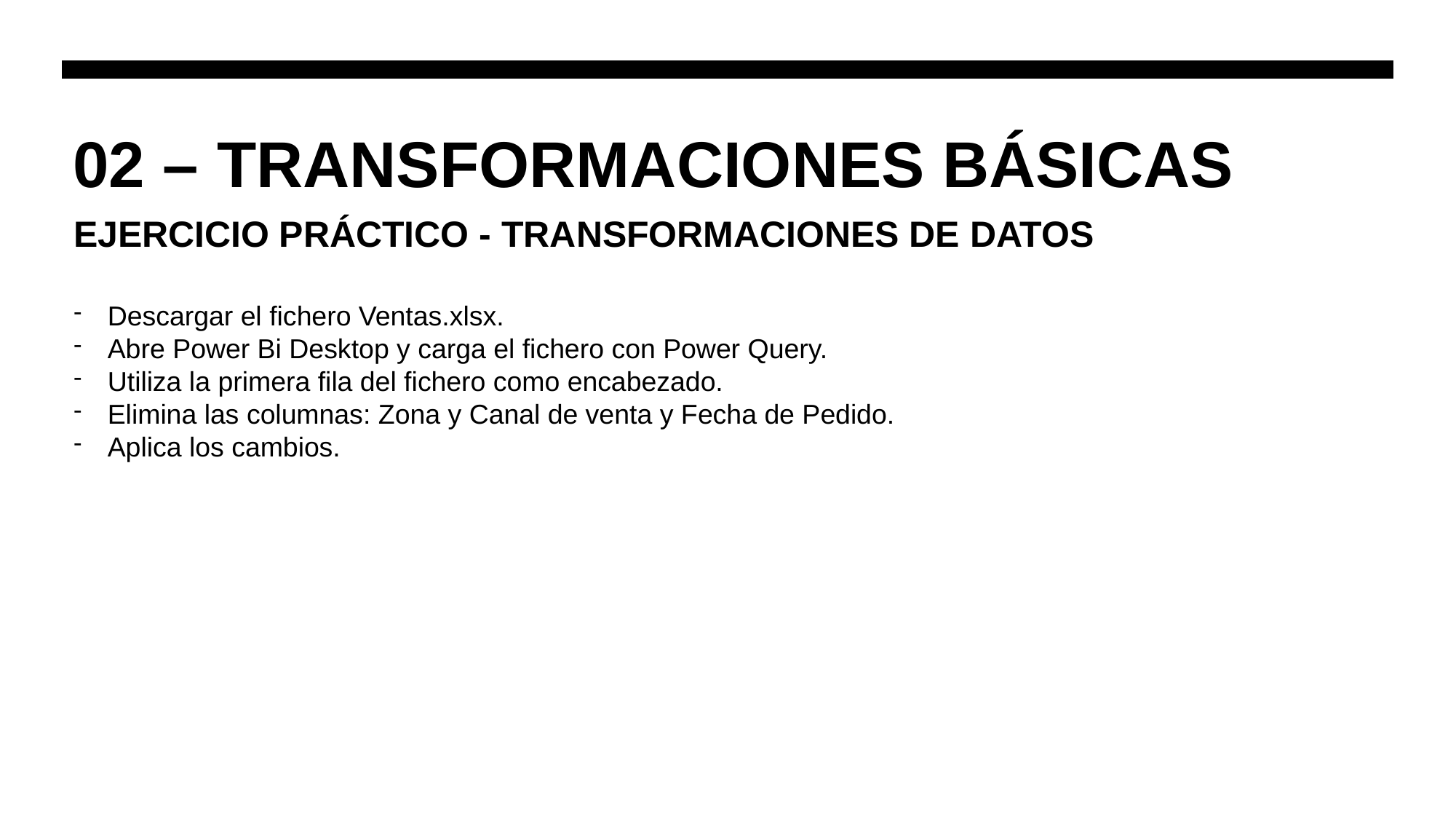

# 02 – TRANSFORMACIONES BÁSICAS

EJERCICIO PRÁCTICO - TRANSFORMACIONES DE DATOS

Descargar el fichero Ventas.xlsx.
Abre Power Bi Desktop y carga el fichero con Power Query.
Utiliza la primera fila del fichero como encabezado.
Elimina las columnas: Zona y Canal de venta y Fecha de Pedido.
Aplica los cambios.